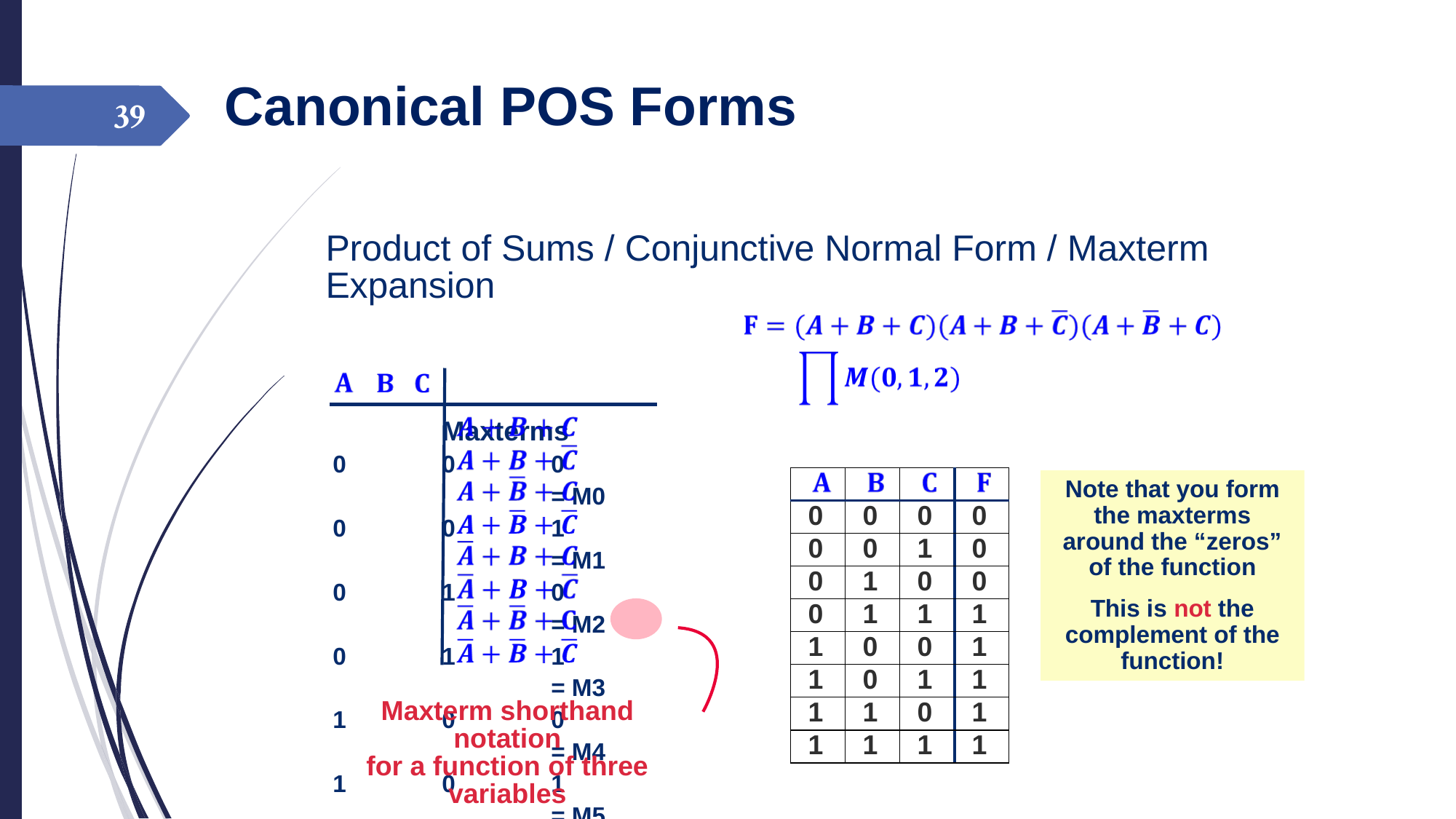

Canonical POS Forms
39
Product of Sums / Conjunctive Normal Form / Maxterm Expansion

			Maxterms
0	0	0		= M0
0	0	1		= M1
0	1	0		= M2
0	1	1		= M3
1	0	0		= M4
1	0	1		= M5
1	1	0		= M6
1	1	1		= M7

|  |  |  |  |
| --- | --- | --- | --- |
| 0 | 0 | 0 | 0 |
| 0 | 0 | 1 | 0 |
| 0 | 1 | 0 | 0 |
| 0 | 1 | 1 | 1 |
| 1 | 0 | 0 | 1 |
| 1 | 0 | 1 | 1 |
| 1 | 1 | 0 | 1 |
| 1 | 1 | 1 | 1 |

Note that you form the maxterms around the “zeros” of the function
This is not the complement of the function!

Maxterm shorthand notation
for a function of three variables